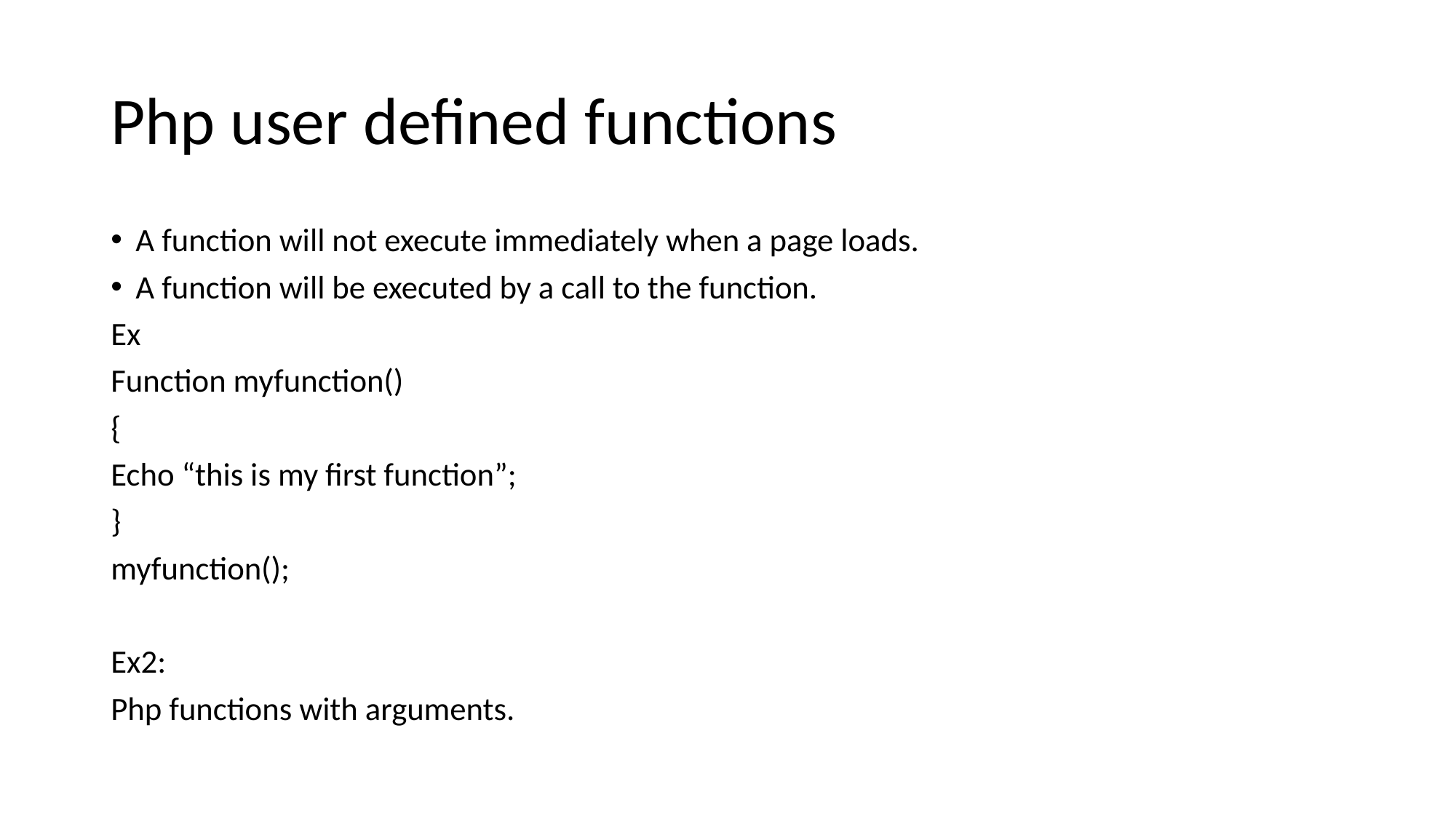

# Php user defined functions
A function will not execute immediately when a page loads.
A function will be executed by a call to the function.
Ex
Function myfunction()
{
Echo “this is my first function”;
}
myfunction();

Ex2:
Php functions with arguments.